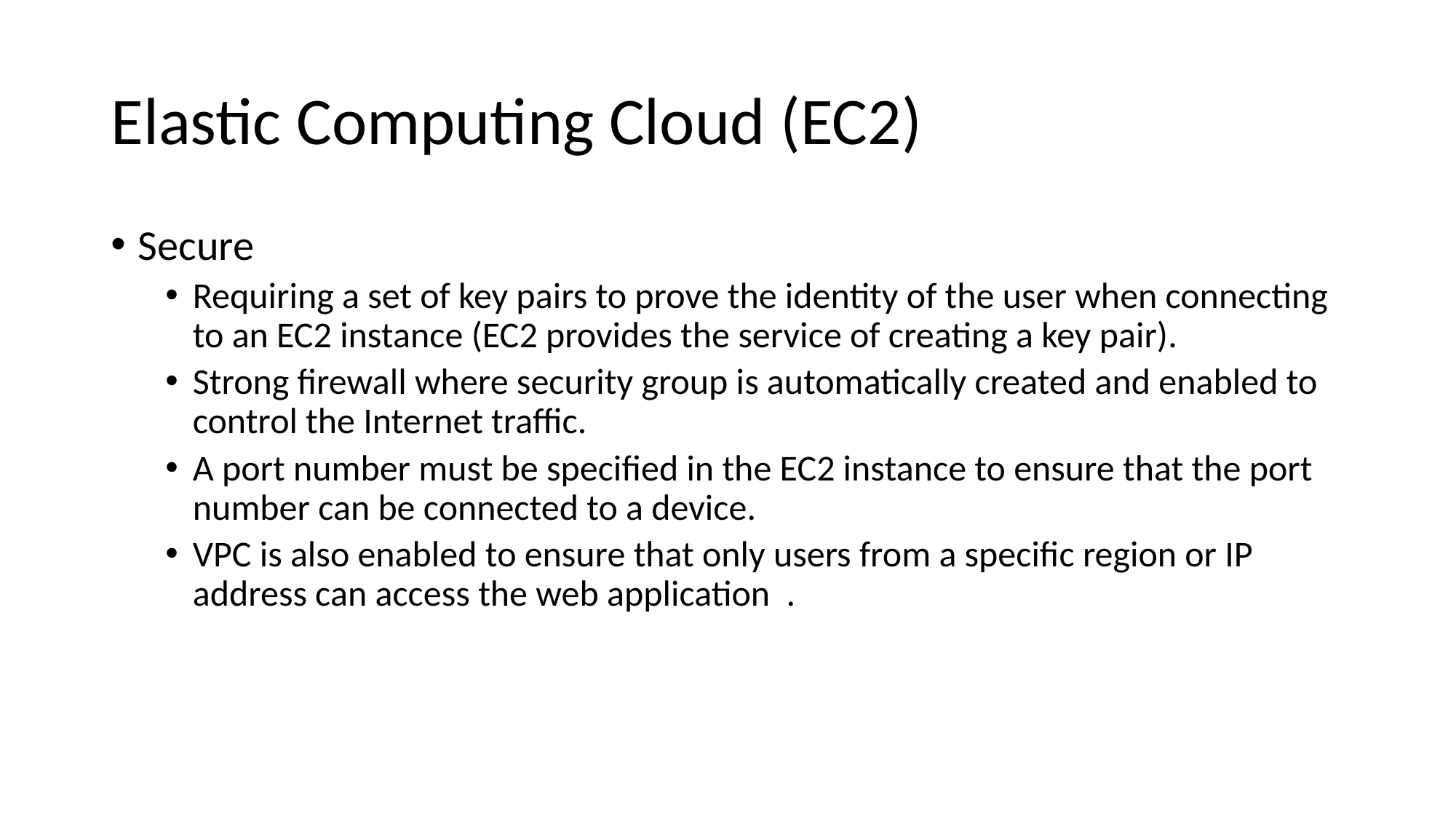

# Elastic Computing Cloud (EC2)
Secure
Requiring a set of key pairs to prove the identity of the user when connecting to an EC2 instance (EC2 provides the service of creating a key pair).
Strong firewall where security group is automatically created and enabled to control the Internet traffic.
A port number must be specified in the EC2 instance to ensure that the port number can be connected to a device.
VPC is also enabled to ensure that only users from a specific region or IP address can access the web application  .